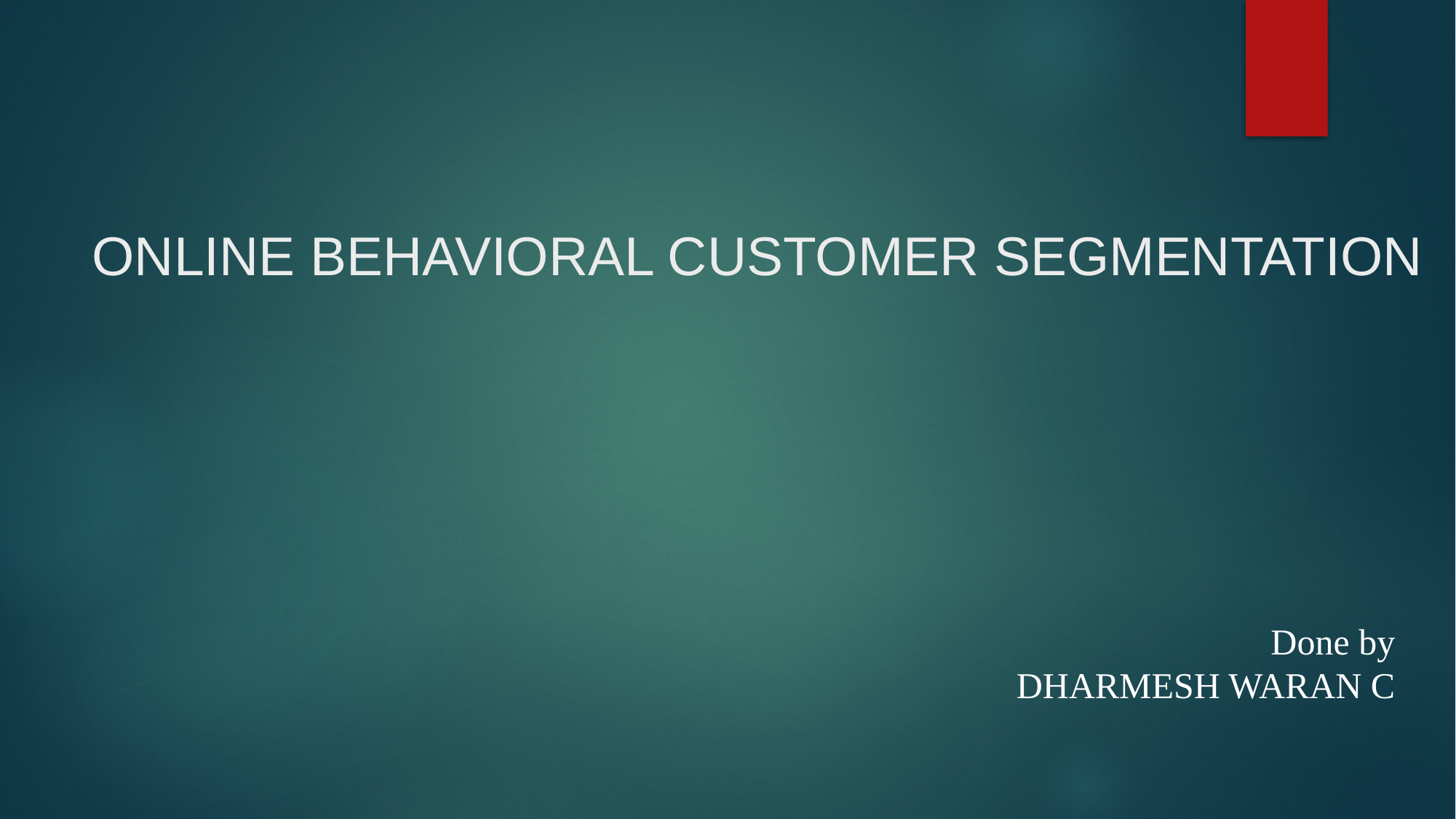

# ONLINE BEHAVIORAL CUSTOMER SEGMENTATION
Done by
DHARMESH WARAN C